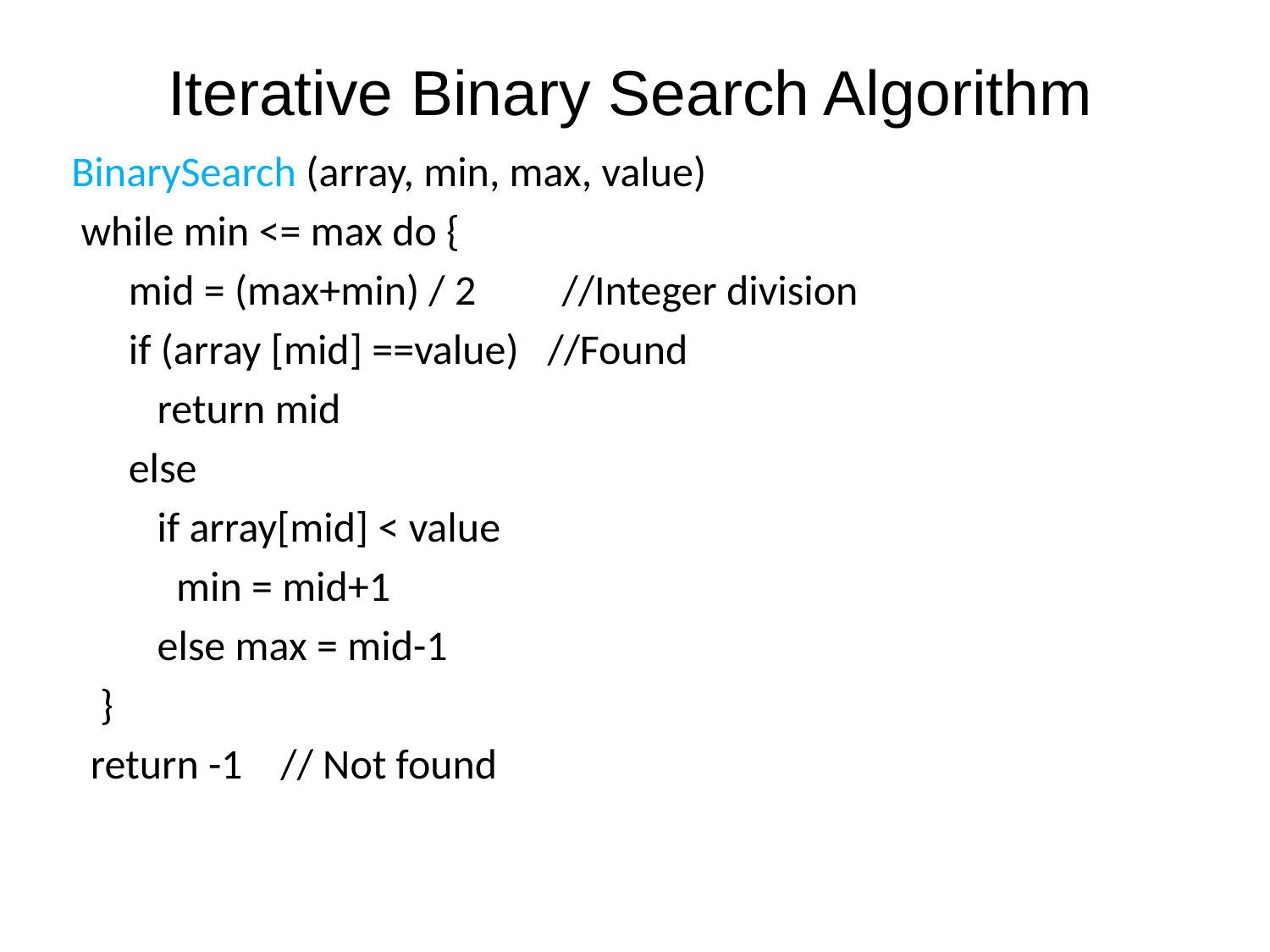

# Iterative Binary Search Algorithm
BinarySearch (array, min, max, value)
 while min <= max do {
      mid = (max+min) / 2         //Integer division
      if (array [mid] ==value)   //Found
         return mid
      else
         if array[mid] < value
           min = mid+1
         else max = mid-1
   }
  return -1    // Not found